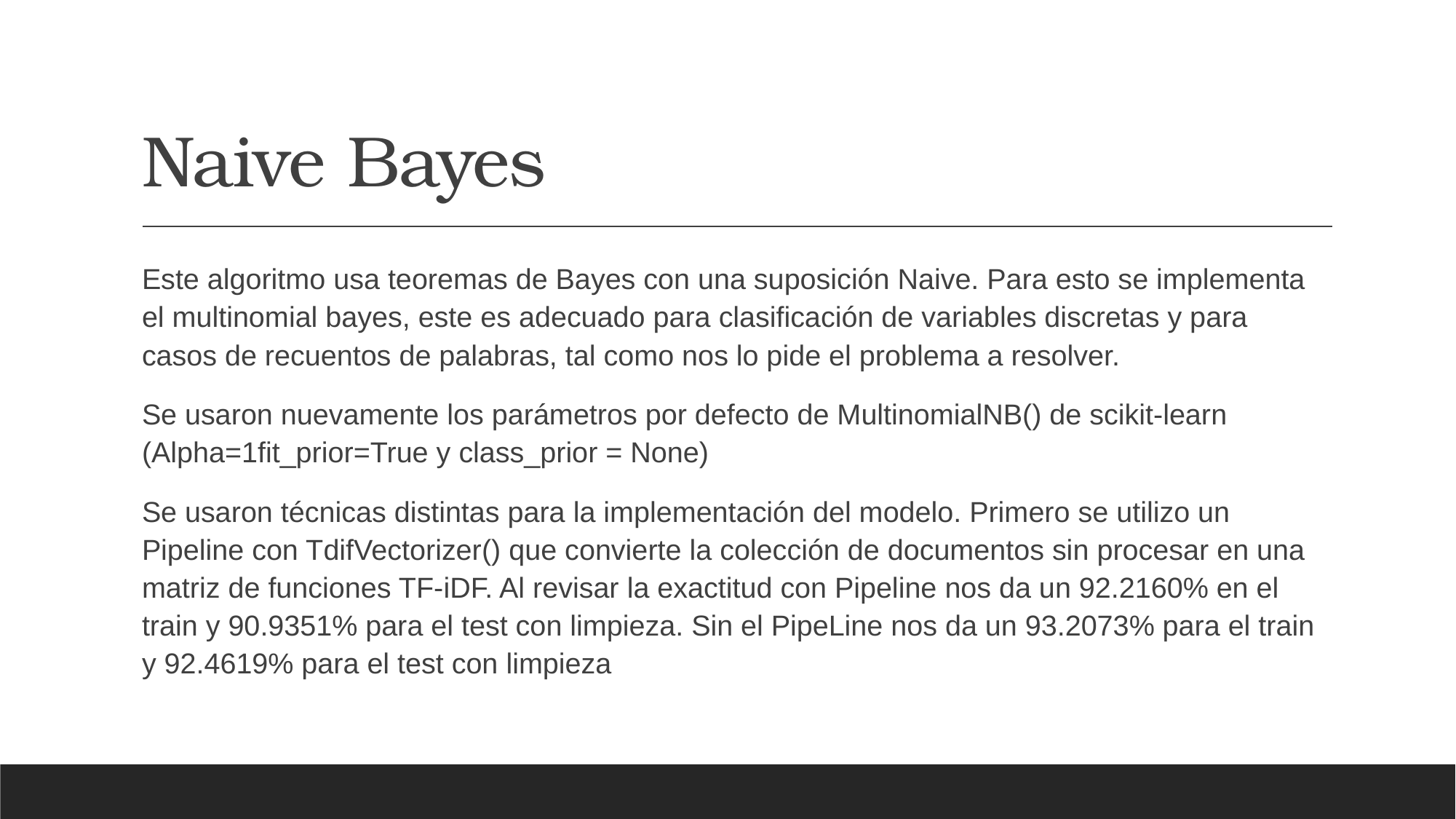

# Naive Bayes
Este algoritmo usa teoremas de Bayes con una suposición Naive. Para esto se implementa el multinomial bayes, este es adecuado para clasificación de variables discretas y para casos de recuentos de palabras, tal como nos lo pide el problema a resolver.
Se usaron nuevamente los parámetros por defecto de MultinomialNB() de scikit-learn (Alpha=1fit_prior=True y class_prior = None)
Se usaron técnicas distintas para la implementación del modelo. Primero se utilizo un Pipeline con TdifVectorizer() que convierte la colección de documentos sin procesar en una matriz de funciones TF-iDF. Al revisar la exactitud con Pipeline nos da un 92.2160% en el train y 90.9351% para el test con limpieza. Sin el PipeLine nos da un 93.2073% para el train y 92.4619% para el test con limpieza